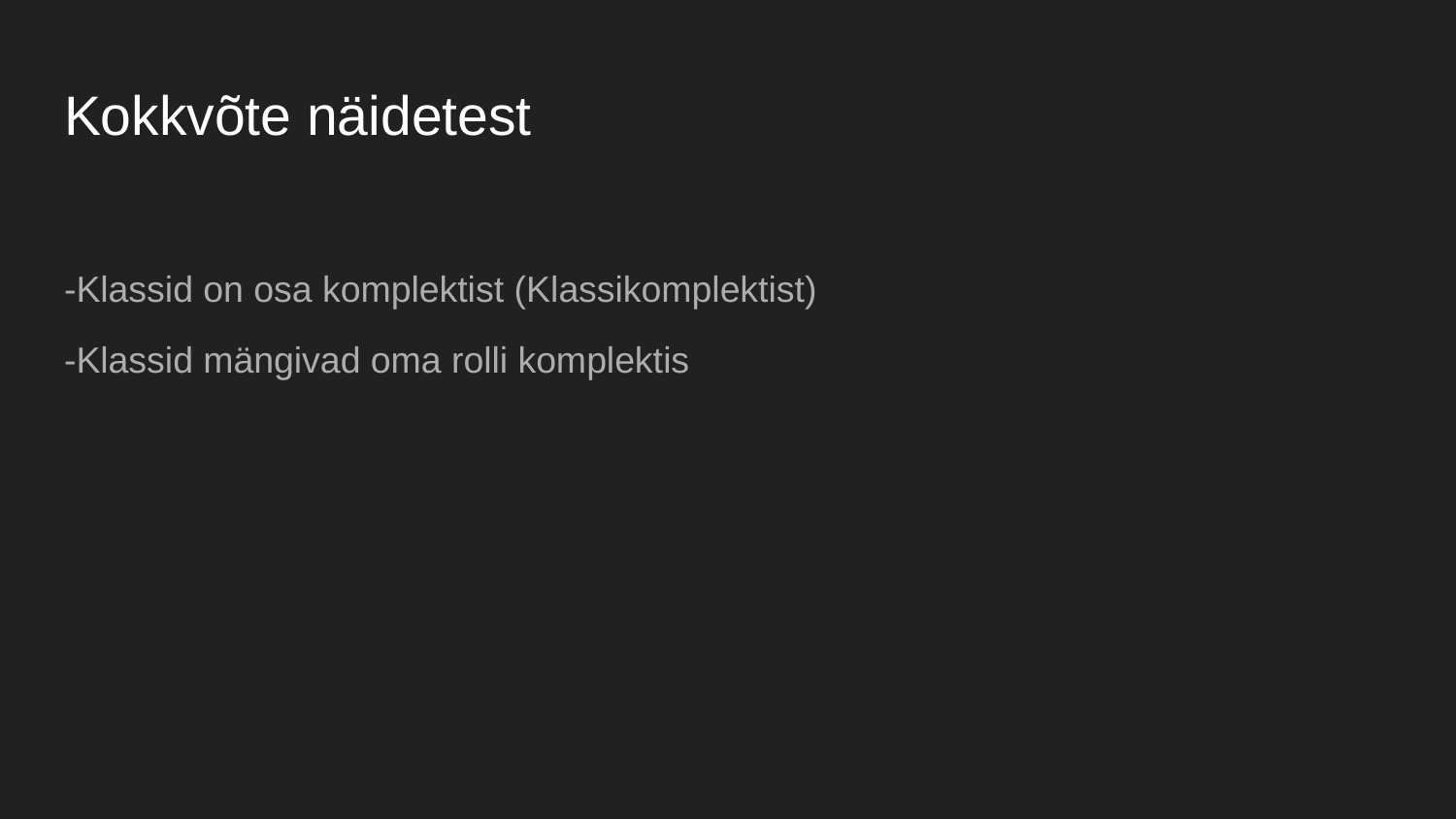

# Kokkvõte näidetest

-Klassid on osa komplektist (Klassikomplektist)
-Klassid mängivad oma rolli komplektis